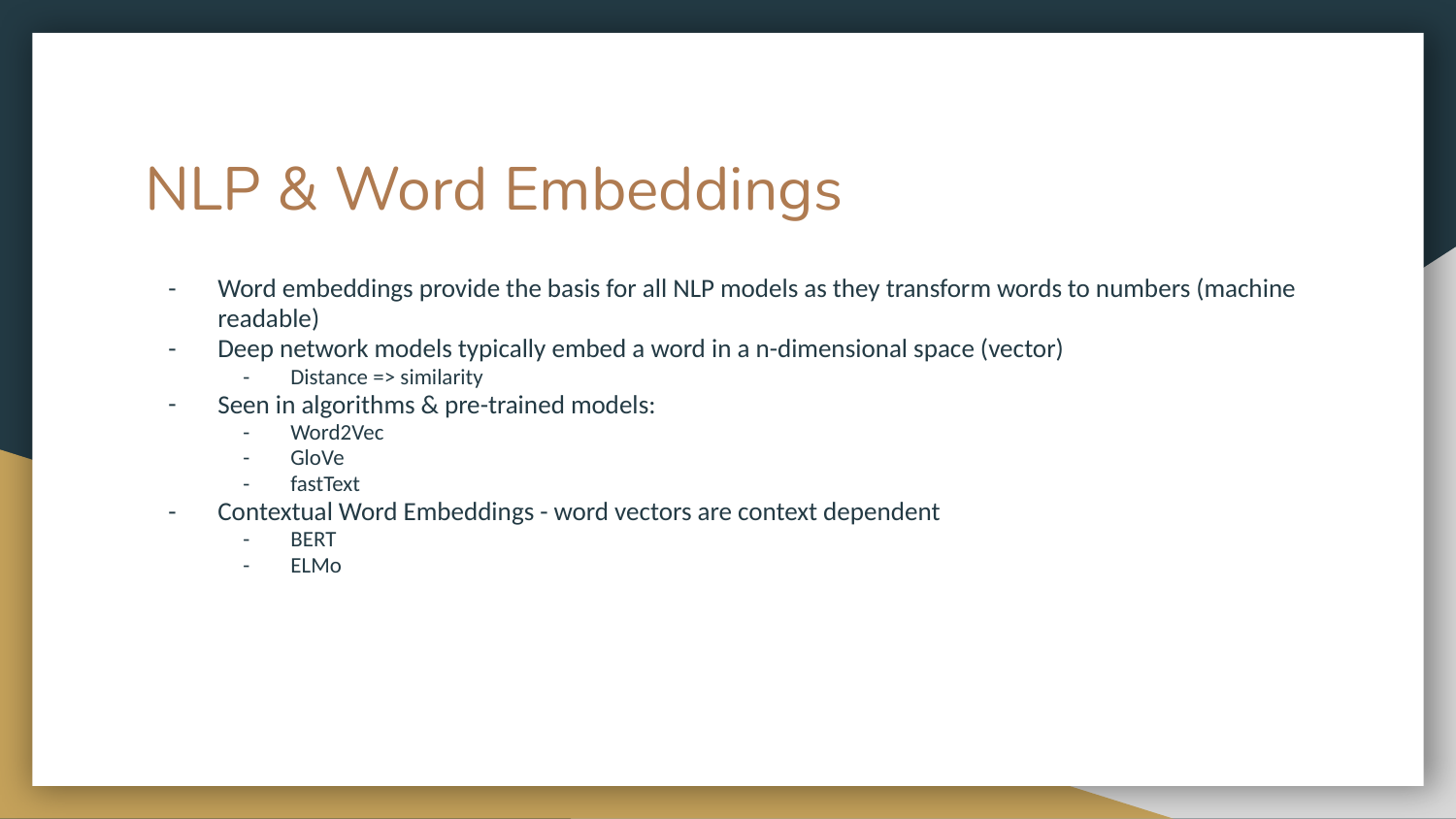

# NLP & Word Embeddings
Word embeddings provide the basis for all NLP models as they transform words to numbers (machine readable)
Deep network models typically embed a word in a n-dimensional space (vector)
Distance => similarity
Seen in algorithms & pre-trained models:
Word2Vec
GloVe
fastText
Contextual Word Embeddings - word vectors are context dependent
BERT
ELMo